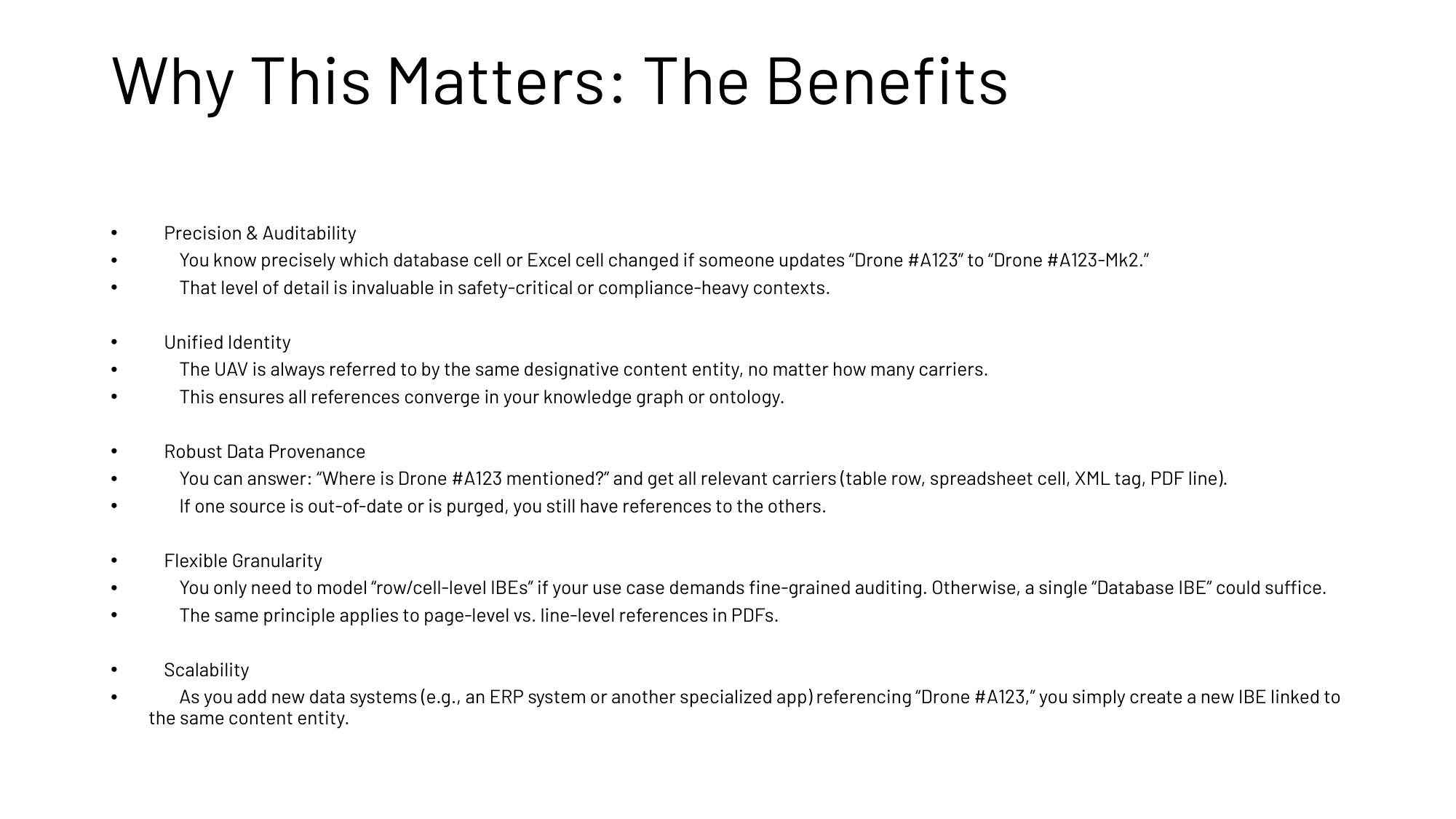

# Why This Matters: The Benefits
    Precision & Auditability
        You know precisely which database cell or Excel cell changed if someone updates “Drone #A123” to “Drone #A123-Mk2.”
        That level of detail is invaluable in safety-critical or compliance-heavy contexts.

    Unified Identity
        The UAV is always referred to by the same designative content entity, no matter how many carriers.
        This ensures all references converge in your knowledge graph or ontology.

    Robust Data Provenance
        You can answer: “Where is Drone #A123 mentioned?” and get all relevant carriers (table row, spreadsheet cell, XML tag, PDF line).
        If one source is out-of-date or is purged, you still have references to the others.

    Flexible Granularity
        You only need to model “row/cell-level IBEs” if your use case demands fine-grained auditing. Otherwise, a single “Database IBE” could suffice.
        The same principle applies to page-level vs. line-level references in PDFs.

    Scalability
        As you add new data systems (e.g., an ERP system or another specialized app) referencing “Drone #A123,” you simply create a new IBE linked to the same content entity.